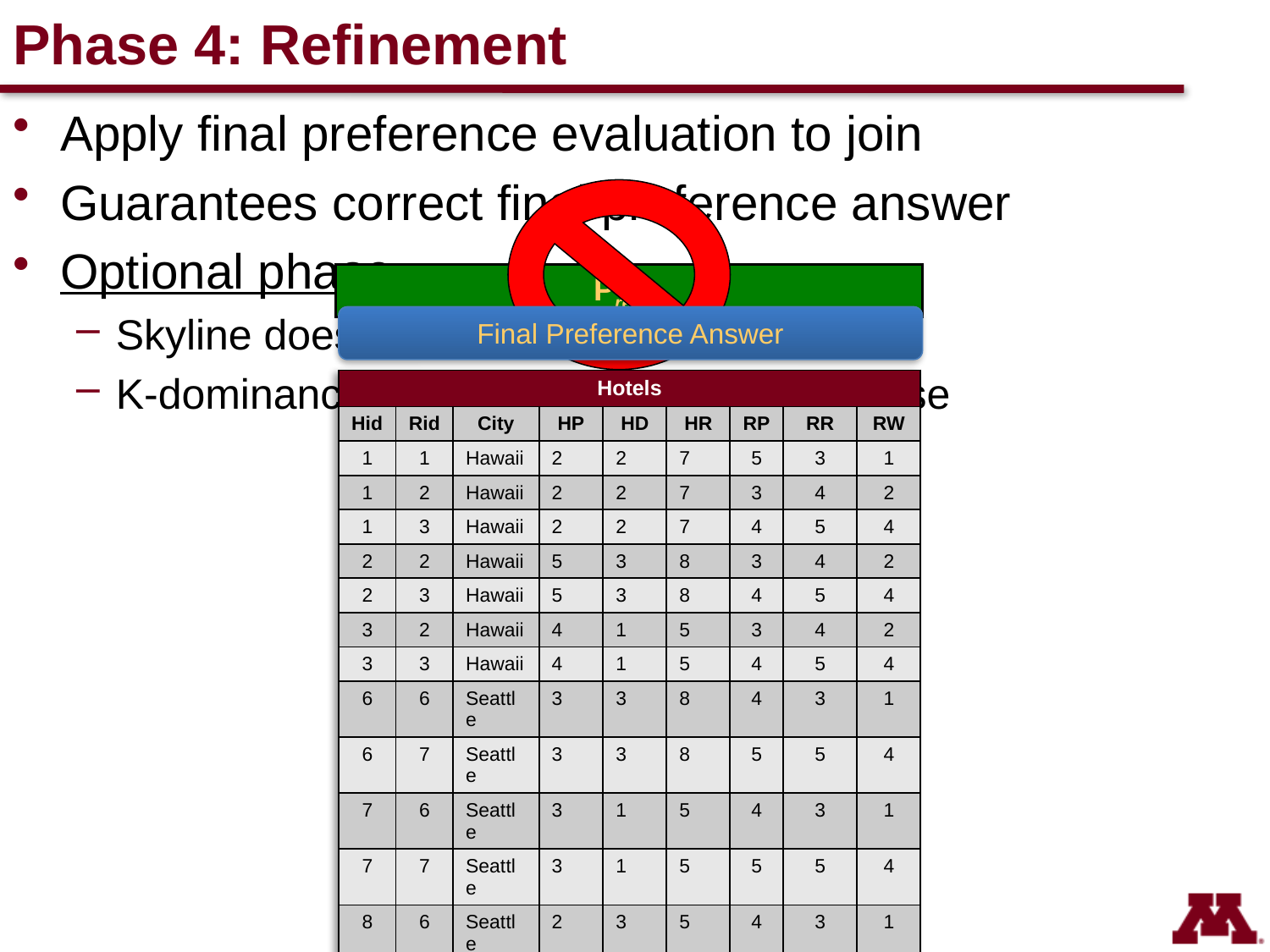

# Phase 4: Refinement
Apply final preference evaluation to join
Guarantees correct final preference answer
Optional phase
Skyline does not require refinement phase
K-dominance does require refinement phase

Prefine
Final Preference Answer
| Hotels |  |  |  |  |  |  |  |  |
| --- | --- | --- | --- | --- | --- | --- | --- | --- |
| Hid | Rid | City | HP | HD | HR | RP | RR | RW |
| 1 | 1 | Hawaii | 2 | 2 | 7 | 5 | 3 | 1 |
| 1 | 2 | Hawaii | 2 | 2 | 7 | 3 | 4 | 2 |
| 1 | 3 | Hawaii | 2 | 2 | 7 | 4 | 5 | 4 |
| 2 | 2 | Hawaii | 5 | 3 | 8 | 3 | 4 | 2 |
| 2 | 3 | Hawaii | 5 | 3 | 8 | 4 | 5 | 4 |
| 3 | 2 | Hawaii | 4 | 1 | 5 | 3 | 4 | 2 |
| 3 | 3 | Hawaii | 4 | 1 | 5 | 4 | 5 | 4 |
| 6 | 6 | Seattle | 3 | 3 | 8 | 4 | 3 | 1 |
| 6 | 7 | Seattle | 3 | 3 | 8 | 5 | 5 | 4 |
| 7 | 6 | Seattle | 3 | 1 | 5 | 4 | 3 | 1 |
| 7 | 7 | Seattle | 3 | 1 | 5 | 5 | 5 | 4 |
| 8 | 6 | Seattle | 2 | 3 | 5 | 4 | 3 | 1 |